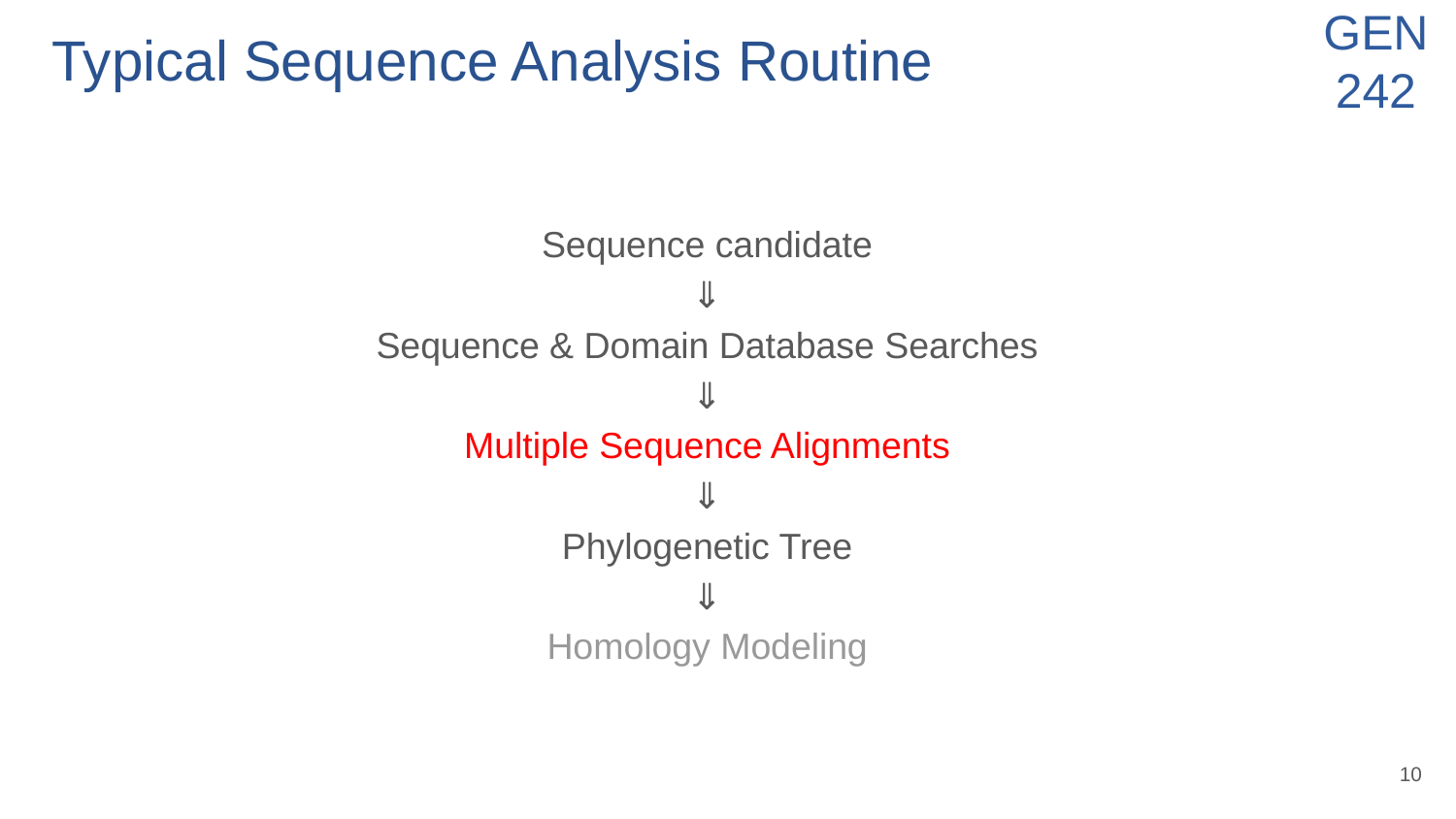

# Typical Sequence Analysis Routine

Sequence candidate
⇓
Sequence & Domain Database Searches
⇓
Multiple Sequence Alignments
⇓
Phylogenetic Tree
⇓
Homology Modeling
10